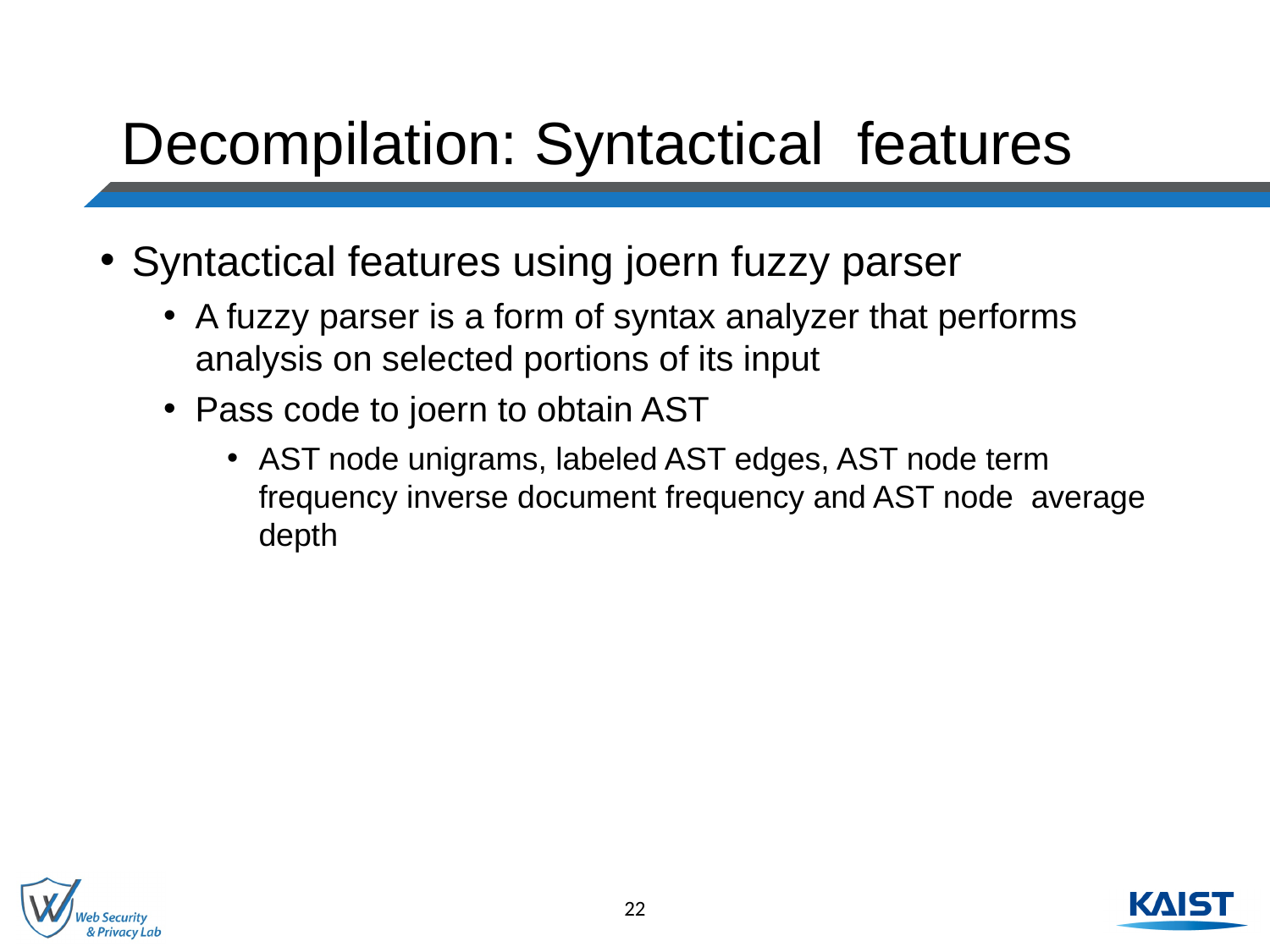

# Decompilation: Syntactical  features
Syntactical features using joern fuzzy parser
A fuzzy parser is a form of syntax analyzer that performs  analysis on selected portions of its input
Pass code to joern to obtain AST
AST node unigrams, labeled AST edges, AST node term  frequency inverse document frequency and AST node  average depth

22